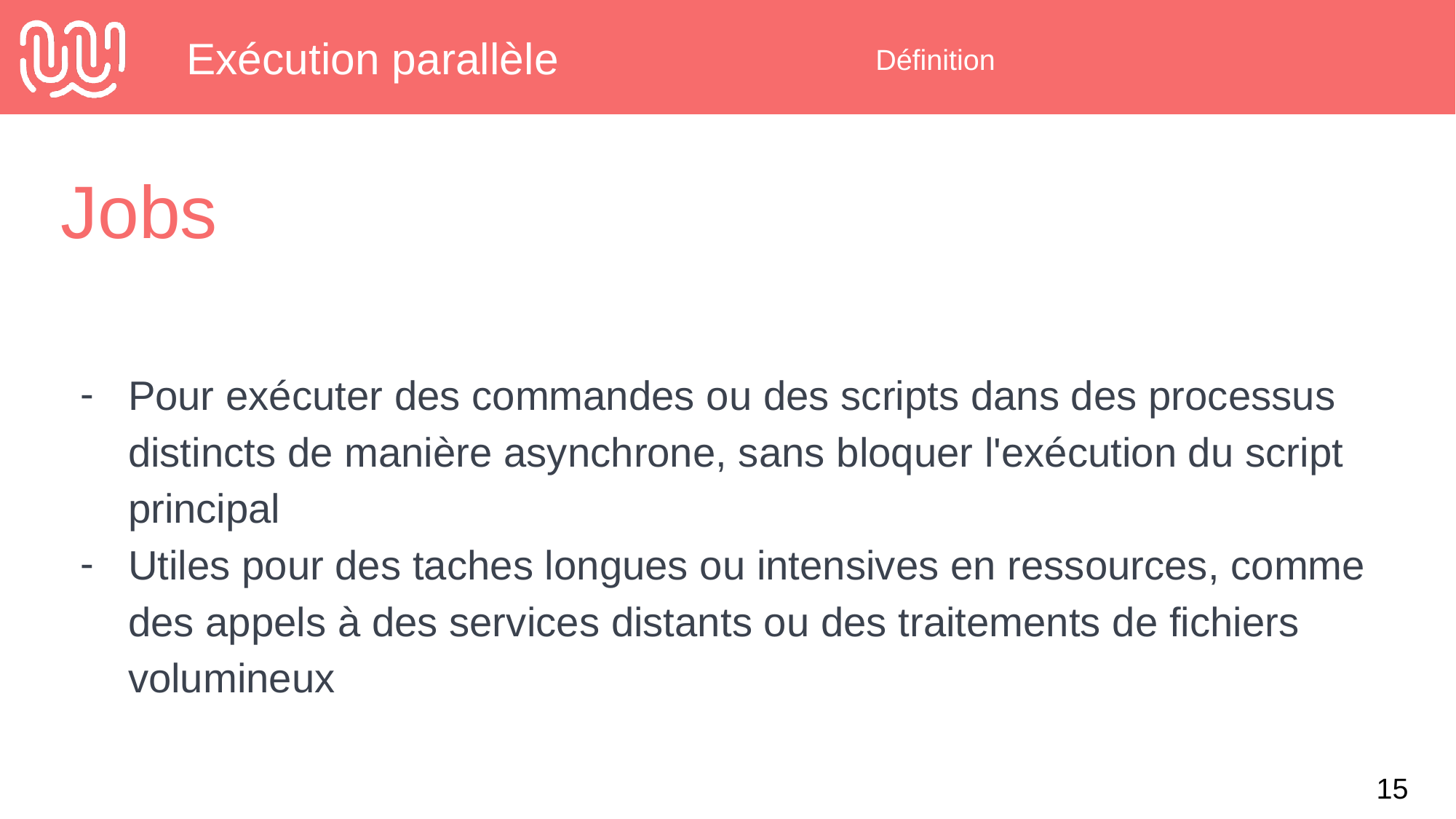

# Exécution parallèle
Définition
Jobs
Pour exécuter des commandes ou des scripts dans des processus distincts de manière asynchrone, sans bloquer l'exécution du script principal
Utiles pour des taches longues ou intensives en ressources, comme des appels à des services distants ou des traitements de fichiers volumineux
15